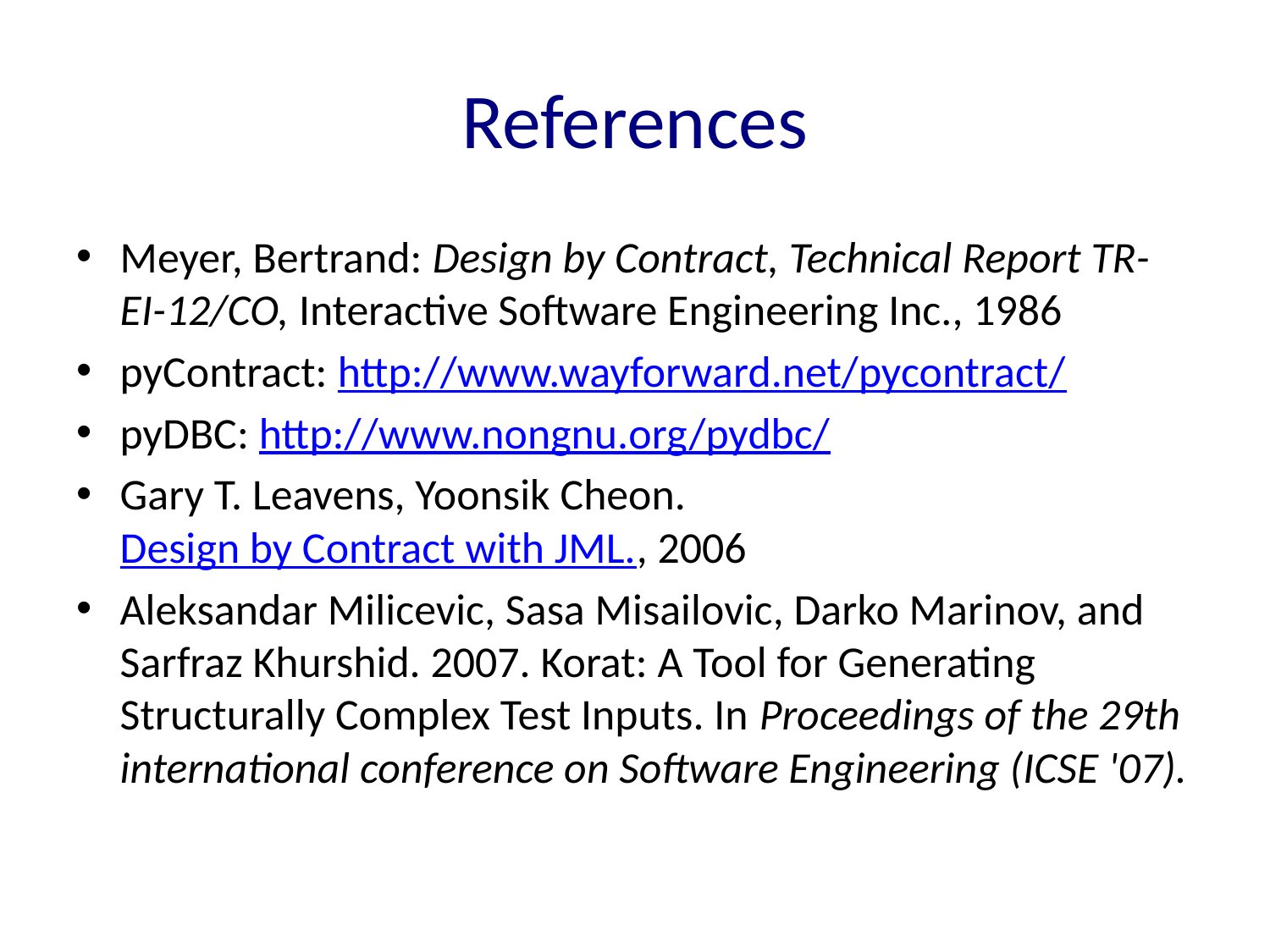

# References
Meyer, Bertrand: Design by Contract, Technical Report TR-EI-12/CO, Interactive Software Engineering Inc., 1986
pyContract: http://www.wayforward.net/pycontract/
pyDBC: http://www.nongnu.org/pydbc/
Gary T. Leavens, Yoonsik Cheon. Design by Contract with JML., 2006
Aleksandar Milicevic, Sasa Misailovic, Darko Marinov, and Sarfraz Khurshid. 2007. Korat: A Tool for Generating Structurally Complex Test Inputs. In Proceedings of the 29th international conference on Software Engineering (ICSE '07).